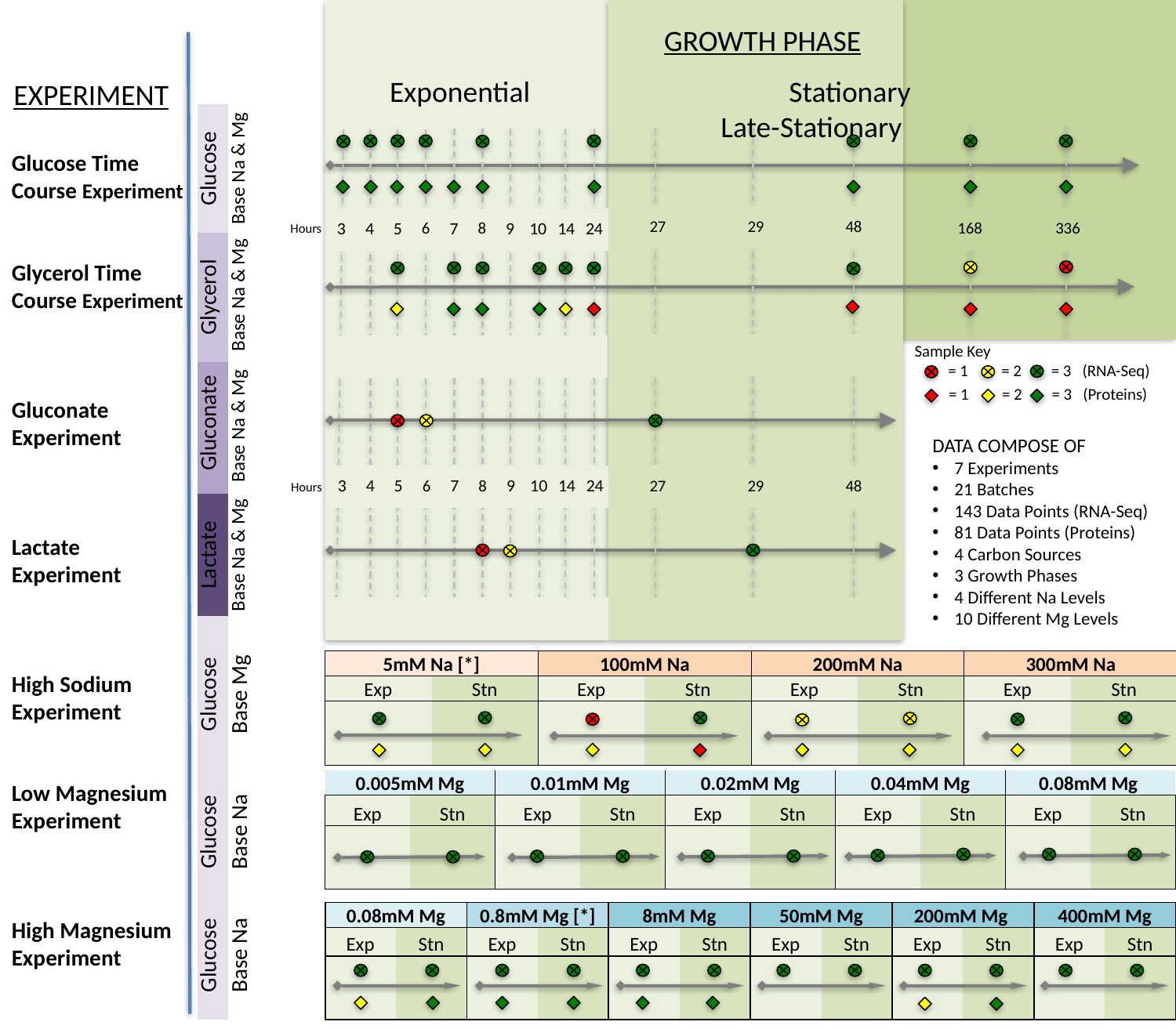

GROWTH PHASE
ad
Exponential		       Stationary		   	Late-Stationary
EXPERIMENT
| Glucose | Base Na & Mg |
| --- | --- |
| Glycerol | Base Na & Mg |
| Gluconate | Base Na & Mg |
| Lactate | Base Na & Mg |
| Glucose | Base Mg |
| Glucose | Base Na |
| Glucose | Base Na |

Glucose Time Course Experiment

Glycerol Time Course Experiment

Gluconate Experiment

Lactate
Experiment

High Sodium Experiment

Low Magnesium
Experiment

High Magnesium Experiment

| 27 | 29 | 48 |
| --- | --- | --- |
| 168 | 336 |
| --- | --- |
| 3 | 4 | 5 | 6 | 7 | 8 | 9 | 10 | 14 | 24 |
| --- | --- | --- | --- | --- | --- | --- | --- | --- | --- |
Hours

|  |  |  |  |  |
| --- | --- | --- | --- | --- |
Sample Key
         = 1         = 2        = 3   (RNA-Seq)
         = 1         = 2        = 3   (Proteins)
|  |  |  |  |  |  |  |  |  |  |  |  |
| --- | --- | --- | --- | --- | --- | --- | --- | --- | --- | --- | --- |

DATA COMPOSE OF
7 Experiments
21 Batches
143 Data Points (RNA-Seq)
81 Data Points (Proteins)
4 Carbon Sources
3 Growth Phases
4 Different Na Levels
10 Different Mg Levels
| 3 | 4 | 5 | 6 | 7 | 8 | 9 | 10 | 14 | 24 |
| --- | --- | --- | --- | --- | --- | --- | --- | --- | --- |
| 27 | 29 | 48 |
| --- | --- | --- |
Hours

|  |  |  |  |  |  |  |  |  |  |  |  |
| --- | --- | --- | --- | --- | --- | --- | --- | --- | --- | --- | --- |
|  |  |  |  |  |
| --- | --- | --- | --- | --- |
| 5mM Na [\*] |  | 100mM Na |  | 200mM Na |  | 300mM Na |  |
| --- | --- | --- | --- | --- | --- | --- | --- |
| Exp | Stn | Exp | Stn | Exp | Stn | Exp | Stn |
|  |  |  |  |  |  |  |  |

| 0.005mM Mg |  | 0.01mM Mg |  | 0.02mM Mg |  | 0.04mM Mg |  | 0.08mM Mg |  |
| --- | --- | --- | --- | --- | --- | --- | --- | --- | --- |
| Exp | Stn | Exp | Stn | Exp | Stn | Exp | Stn | Exp | Stn |
|  |  |  |  |  |  |  |  |  |  |

| 0.08mM Mg |  | 0.8mM Mg [\*] |  | 8mM Mg |  | 50mM Mg |  | 200mM Mg |  | 400mM Mg |  |
| --- | --- | --- | --- | --- | --- | --- | --- | --- | --- | --- | --- |
| Exp | Stn | Exp | Stn | Exp | Stn | Exp | Stn | Exp | Stn | Exp | Stn |
|  |  |  |  |  |  |  |  |  |  |  |  |